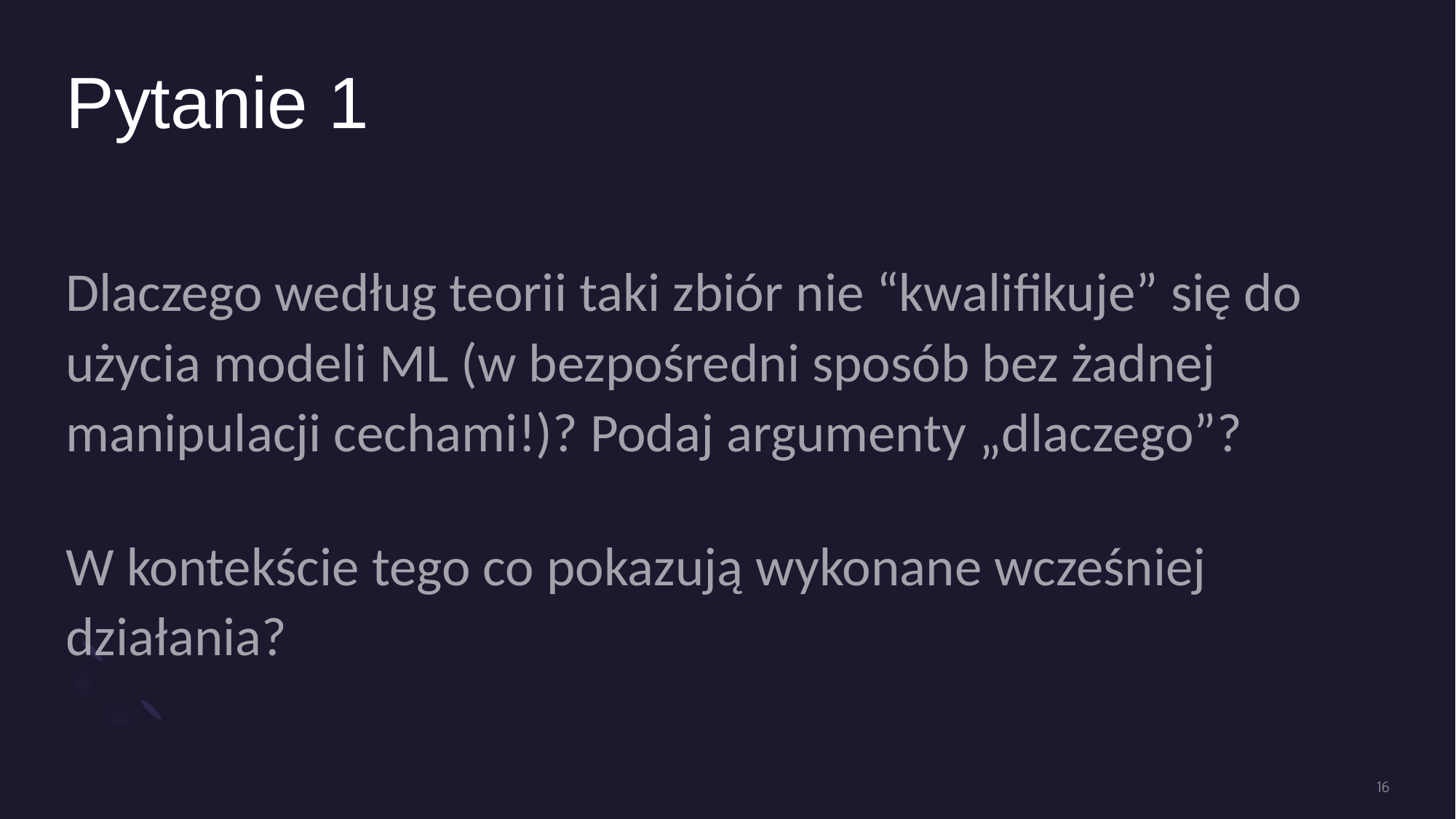

# Pytanie 1
Dlaczego według teorii taki zbiór nie “kwalifikuje” się do użycia modeli ML (w bezpośredni sposób bez żadnej manipulacji cechami!)? Podaj argumenty „dlaczego”?
W kontekście tego co pokazują wykonane wcześniej działania?
16